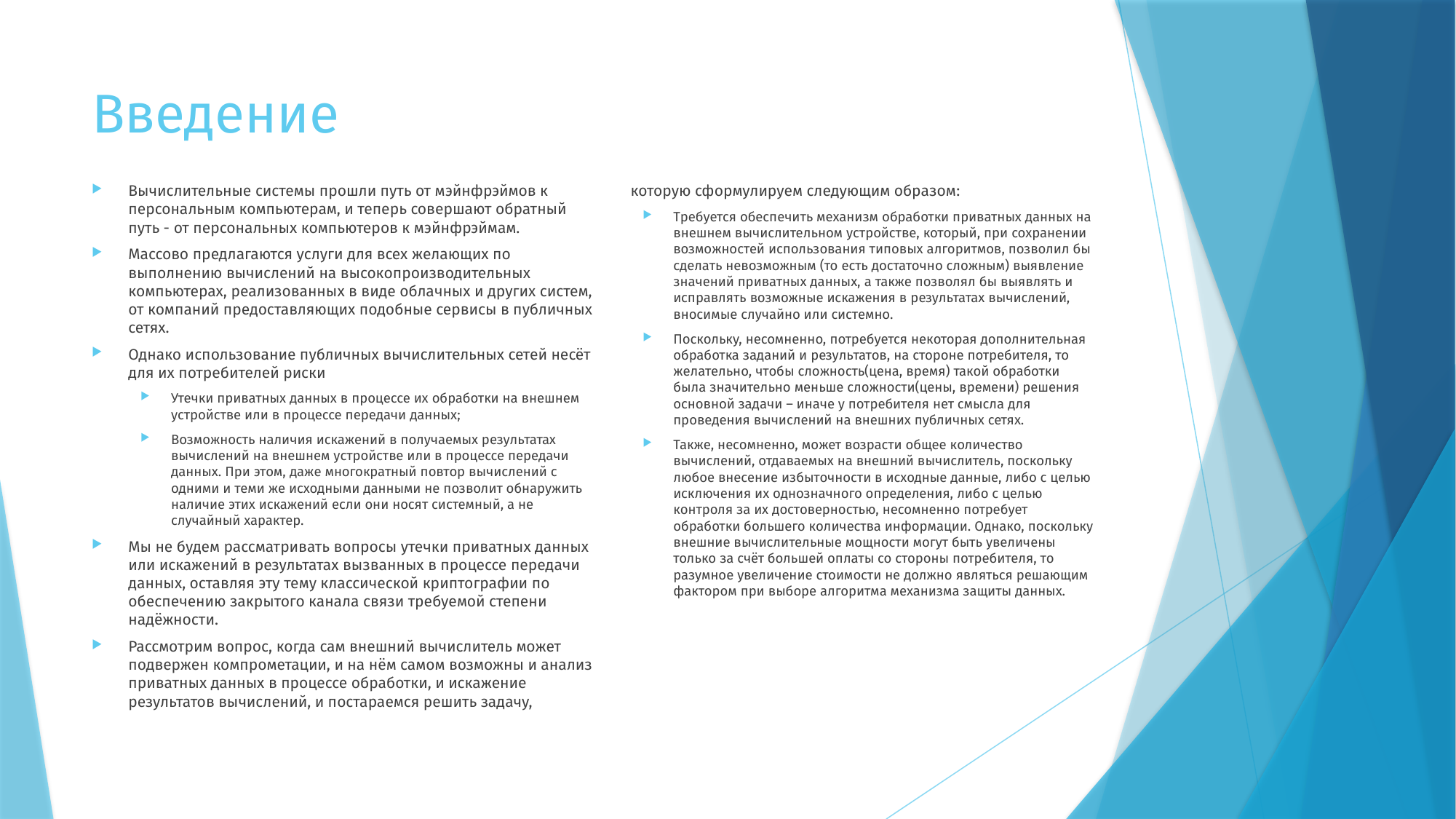

# Введение
Вычислительные системы прошли путь от мэйнфрэймов к персональным компьютерам, и теперь совершают обратный путь - от персональных компьютеров к мэйнфрэймам.
Массово предлагаются услуги для всех желающих по выполнению вычислений на высокопроизводительных компьютерах, реализованных в виде облачных и других систем, от компаний предоставляющих подобные сервисы в публичных сетях.
Однако использование публичных вычислительных сетей несёт для их потребителей риски
Утечки приватных данных в процессе их обработки на внешнем устройстве или в процессе передачи данных;
Возможность наличия искажений в получаемых результатах вычислений на внешнем устройстве или в процессе передачи данных. При этом, даже многократный повтор вычислений с одними и теми же исходными данными не позволит обнаружить наличие этих искажений если они носят системный, а не случайный характер.
Мы не будем рассматривать вопросы утечки приватных данных или искажений в результатах вызванных в процессе передачи данных, оставляя эту тему классической криптографии по обеспечению закрытого канала связи требуемой степени надёжности.
Рассмотрим вопрос, когда сам внешний вычислитель может подвержен компрометации, и на нём самом возможны и анализ приватных данных в процессе обработки, и искажение результатов вычислений, и постараемся решить задачу, которую сформулируем следующим образом:
Требуется обеспечить механизм обработки приватных данных на внешнем вычислительном устройстве, который, при сохранении возможностей использования типовых алгоритмов, позволил бы сделать невозможным (то есть достаточно сложным) выявление значений приватных данных, а также позволял бы выявлять и исправлять возможные искажения в результатах вычислений, вносимые случайно или системно.
Поскольку, несомненно, потребуется некоторая дополнительная обработка заданий и результатов, на стороне потребителя, то желательно, чтобы сложность(цена, время) такой обработки была значительно меньше сложности(цены, времени) решения основной задачи – иначе у потребителя нет смысла для проведения вычислений на внешних публичных сетях.
Также, несомненно, может возрасти общее количество вычислений, отдаваемых на внешний вычислитель, поскольку любое внесение избыточности в исходные данные, либо с целью исключения их однозначного определения, либо с целью контроля за их достоверностью, несомненно потребует обработки большего количества информации. Однако, поскольку внешние вычислительные мощности могут быть увеличены только за счёт большей оплаты со стороны потребителя, то разумное увеличение стоимости не должно являться решающим фактором при выборе алгоритма механизма защиты данных.